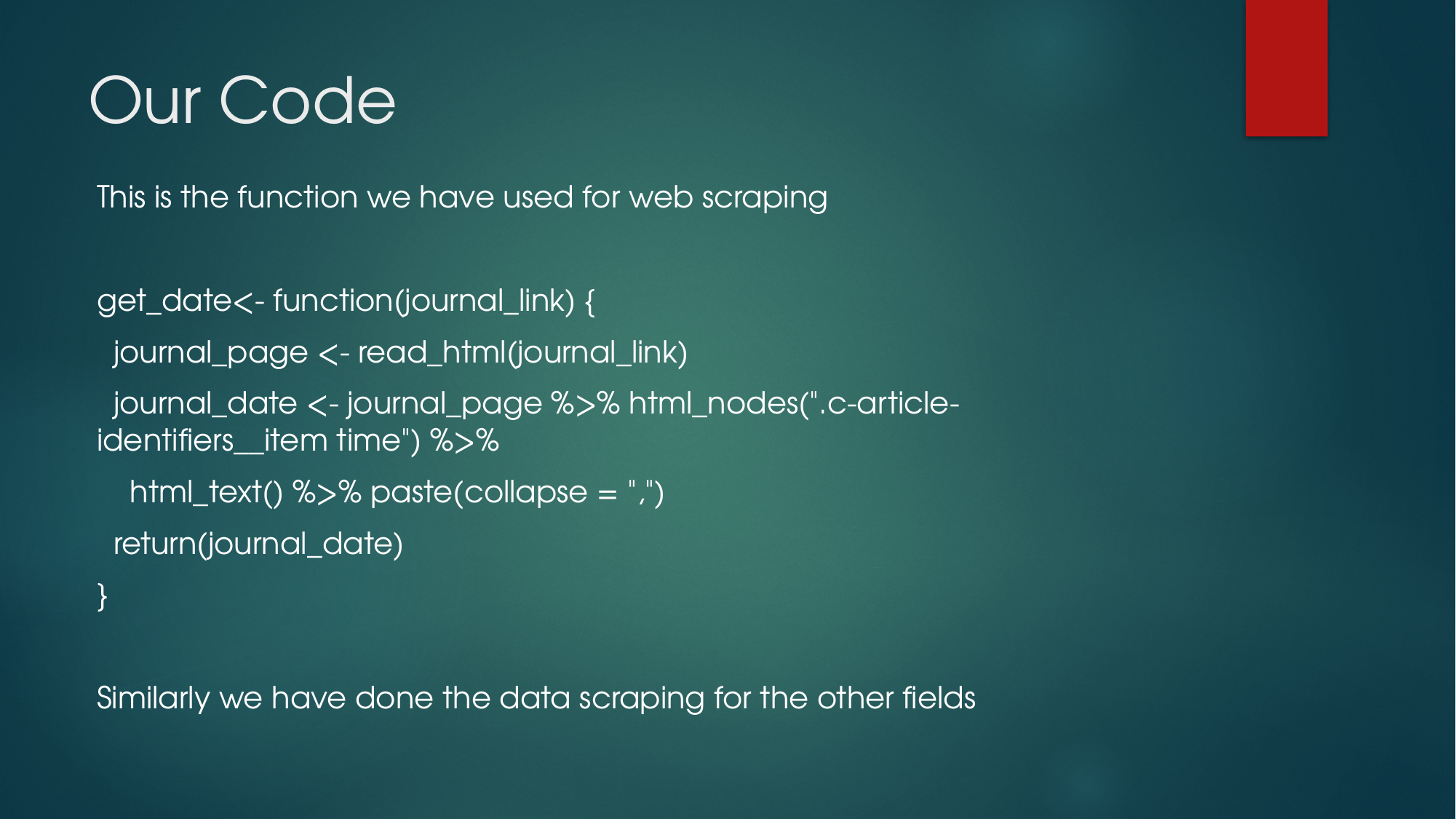

# Our Code
This is the function we have used for web scraping

get_date<- function(journal_link) {
  journal_page <- read_html(journal_link)
  journal_date <- journal_page %>% html_nodes(".c-article-identifiers__item time") %>%
    html_text() %>% paste(collapse = ",")
  return(journal_date)
}

Similarly we have done the data scraping for the other fields